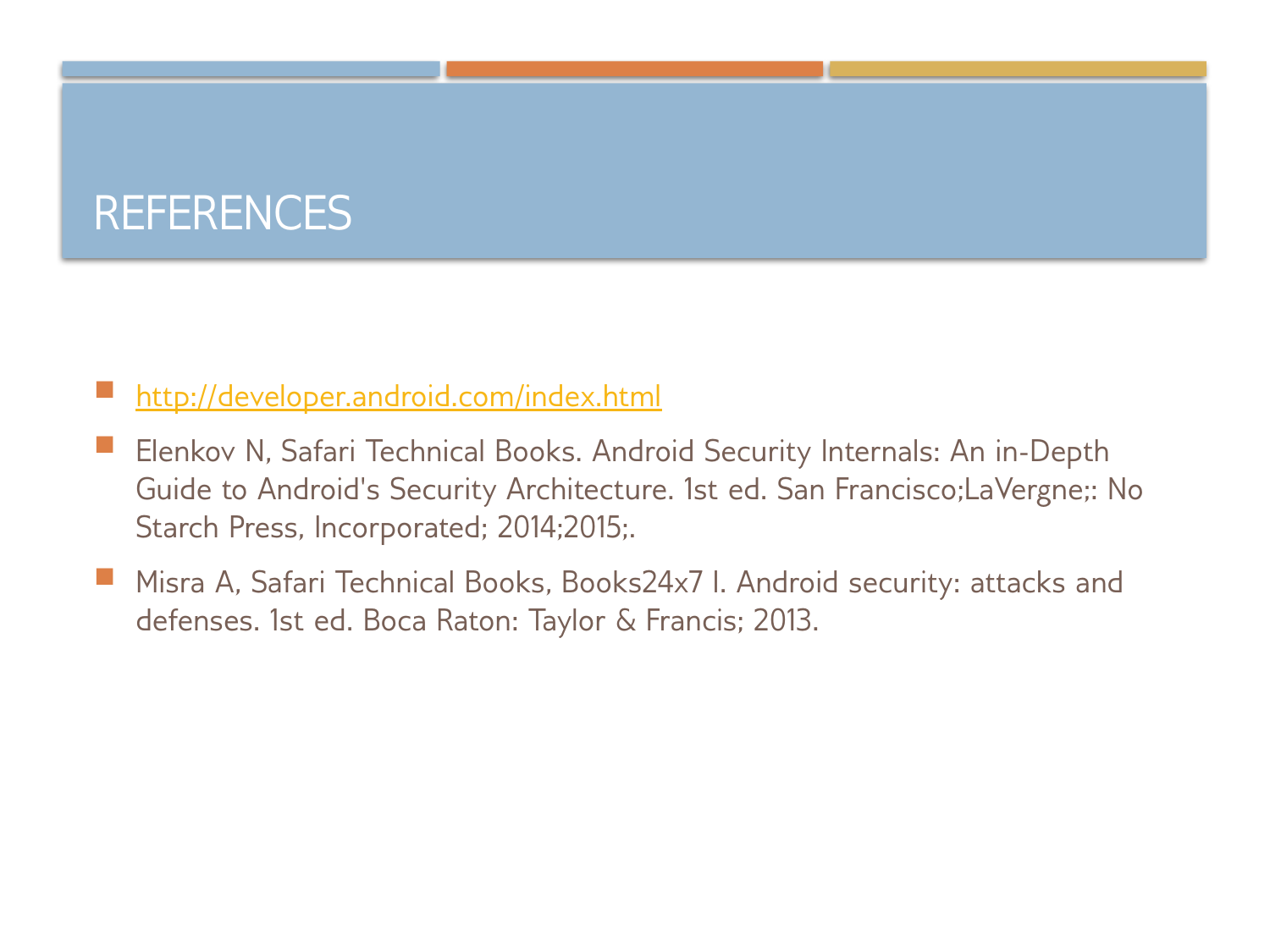

# References
http://developer.android.com/index.html
Elenkov N, Safari Technical Books. Android Security Internals: An in-Depth Guide to Android's Security Architecture. 1st ed. San Francisco;LaVergne;: No Starch Press, Incorporated; 2014;2015;.
Misra A, Safari Technical Books, Books24x7 I. Android security: attacks and defenses. 1st ed. Boca Raton: Taylor & Francis; 2013.